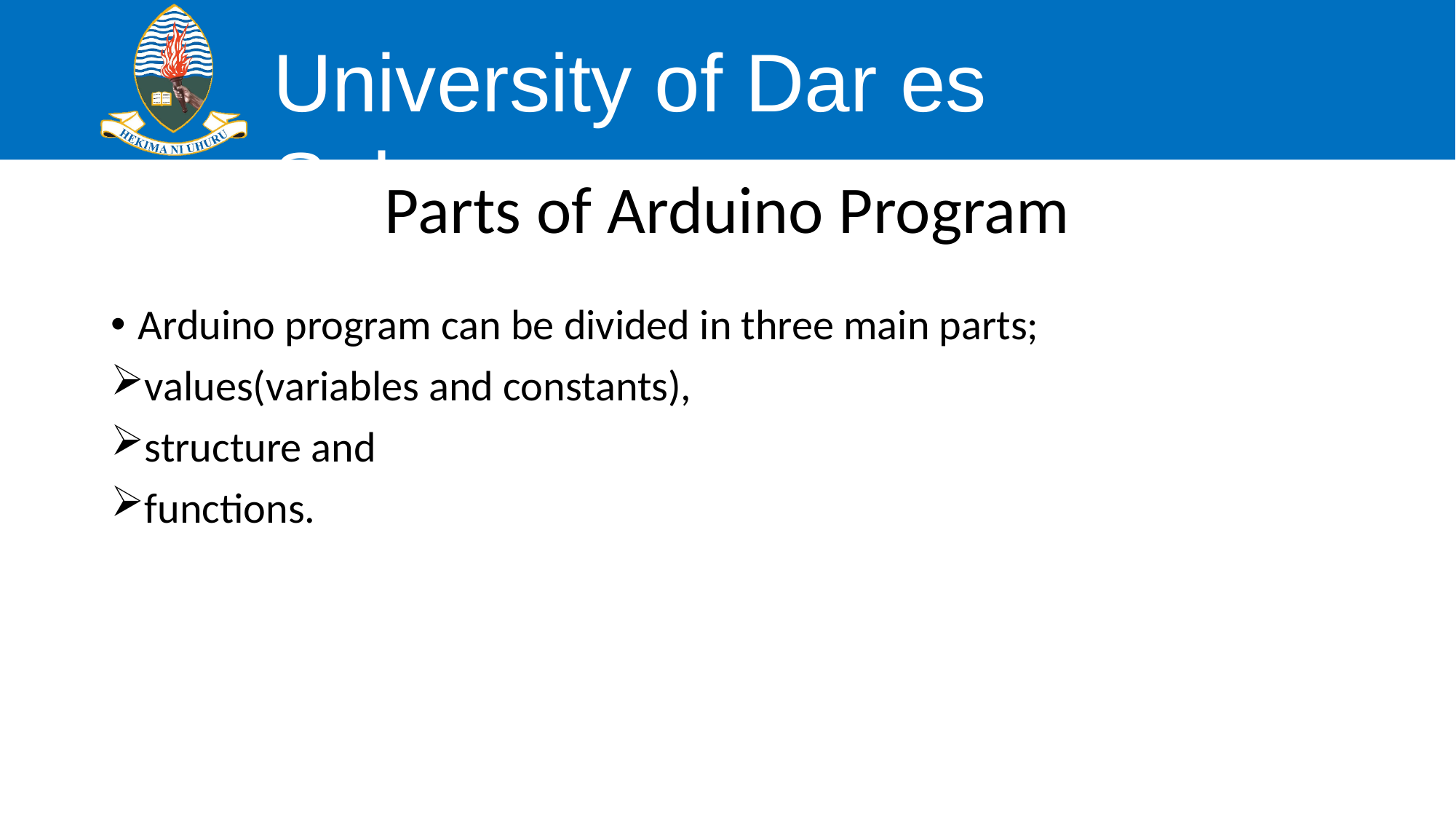

# Parts of Arduino Program
Arduino program can be divided in three main parts;
values(variables and constants),
structure and
functions.